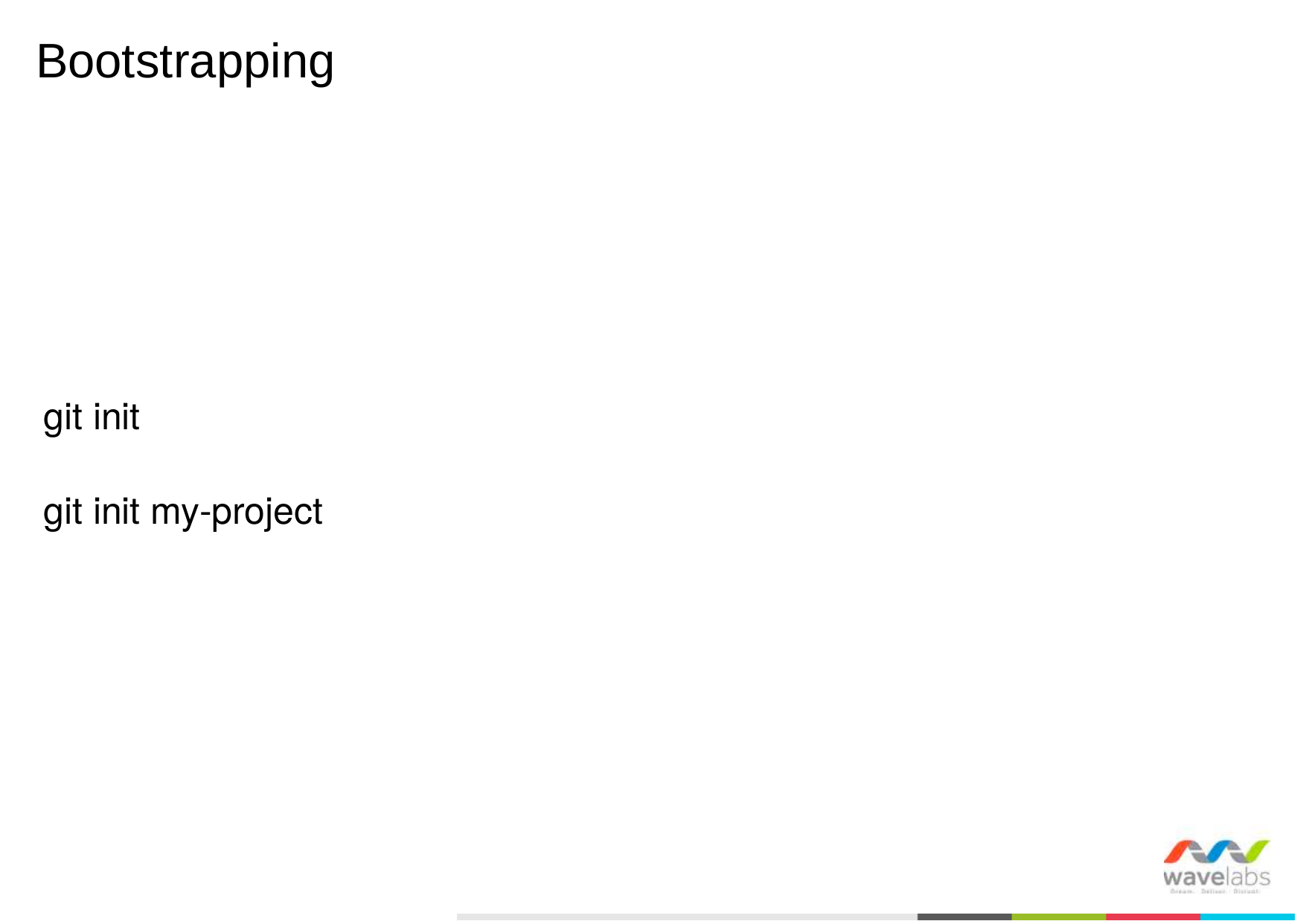

# Bootstrapping
git init
git init my-project